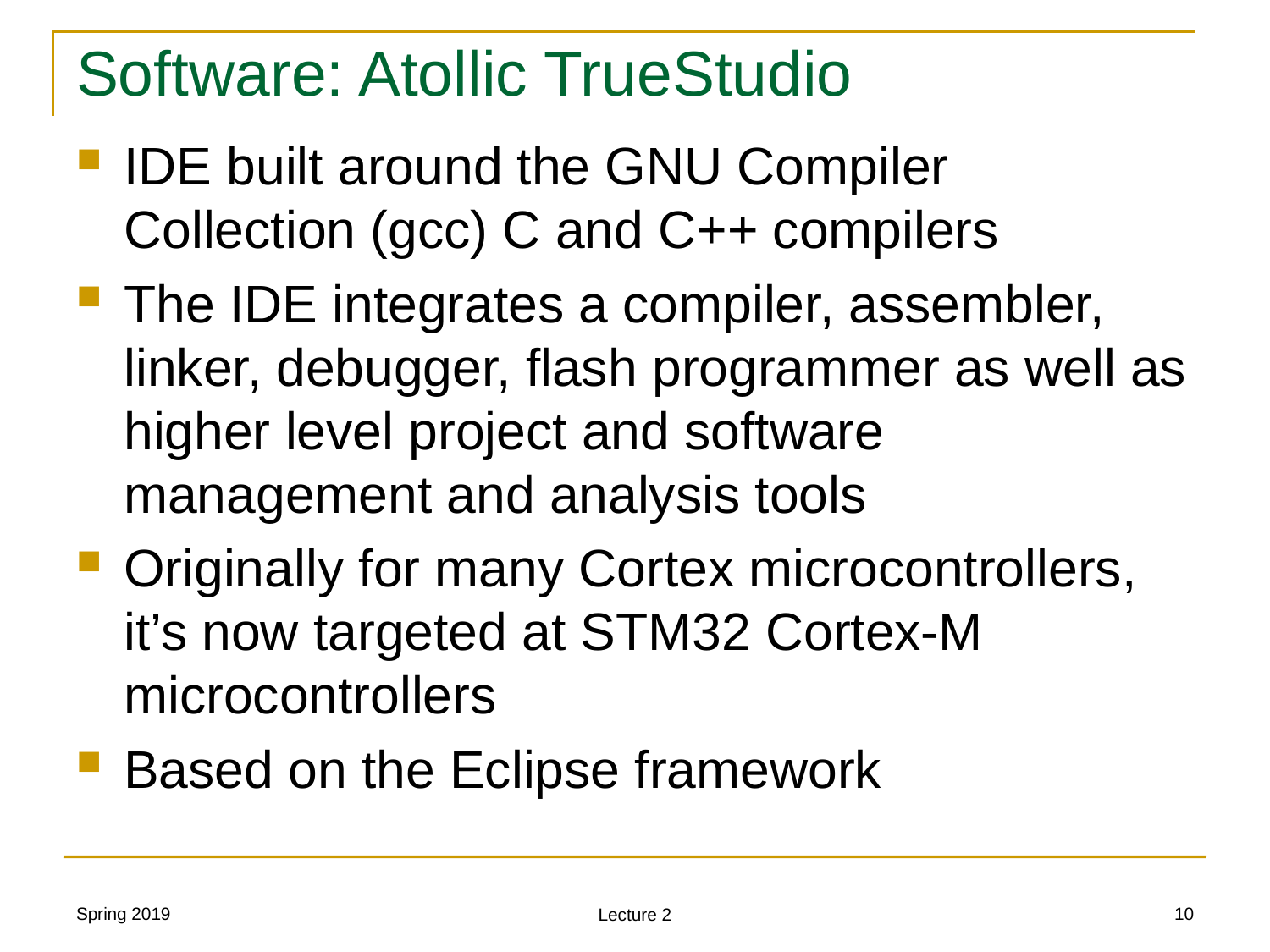

# Software: Atollic TrueStudio
IDE built around the GNU Compiler Collection (gcc) C and C++ compilers
The IDE integrates a compiler, assembler, linker, debugger, flash programmer as well as higher level project and software management and analysis tools
Originally for many Cortex microcontrollers, it’s now targeted at STM32 Cortex-M microcontrollers
Based on the Eclipse framework
Spring 2019
10
Lecture 2